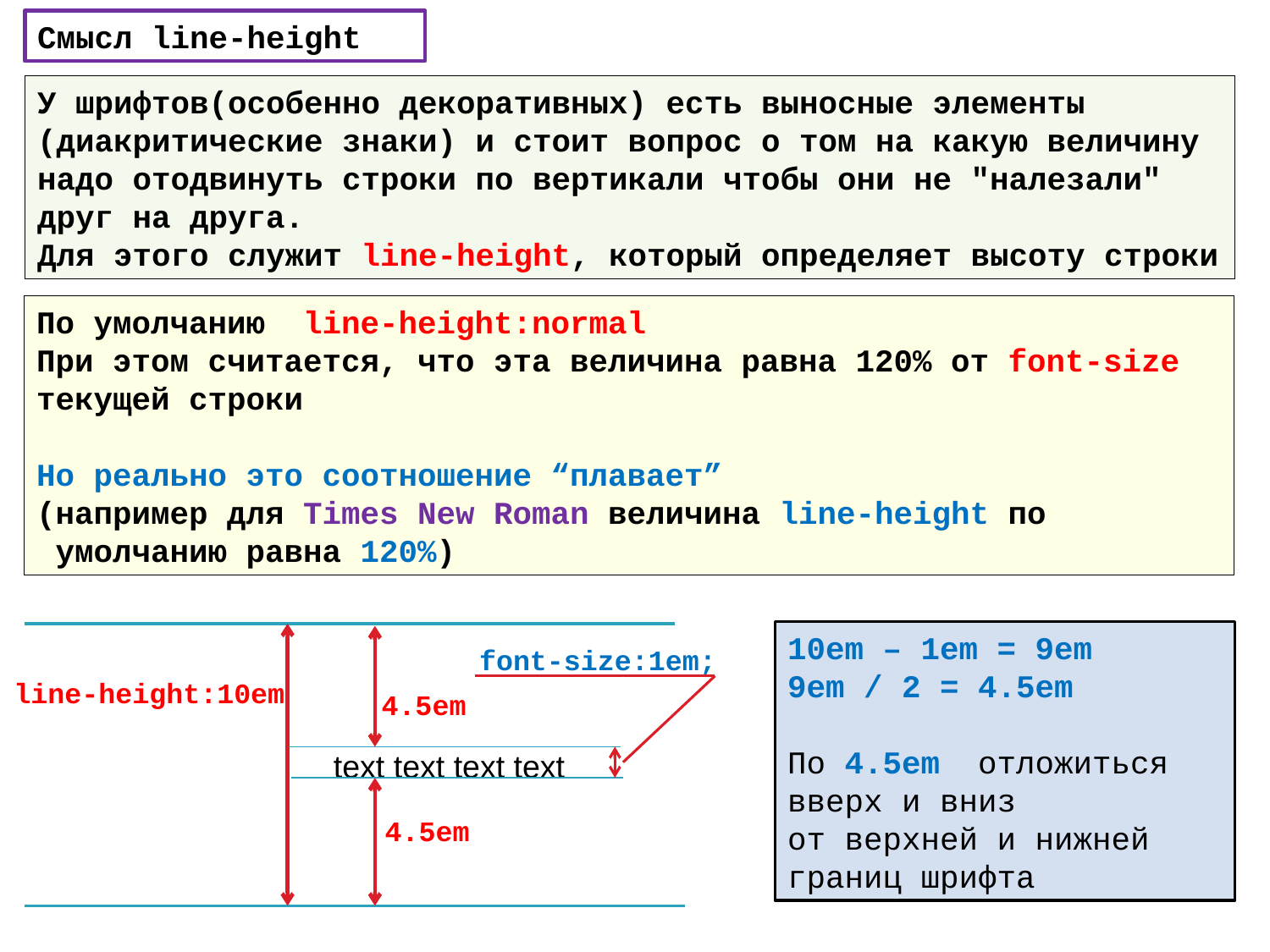

Смысл line-height
У шрифтов(особенно декоративных) есть выносные элементы
(диакритические знаки) и стоит вопрос о том на какую величину
надо отодвинуть строки по вертикали чтобы они не "налезали"
друг на друга.
Для этого служит line-height, который определяет высоту строки
По умолчанию  line-height:normal
При этом считается, что эта величина равна 120% от font-size текущей строки

Но реально это соотношение “плавает”
(например для Times New Roman величина line-height по
 умолчанию равна 120%)
10em – 1em = 9em
9em / 2 = 4.5em

По 4.5em  отложиться
вверх и вниз
от верхней и нижней границ шрифта
font-size:1em;
line-height:10em
text text text text
4.5em
4.5em